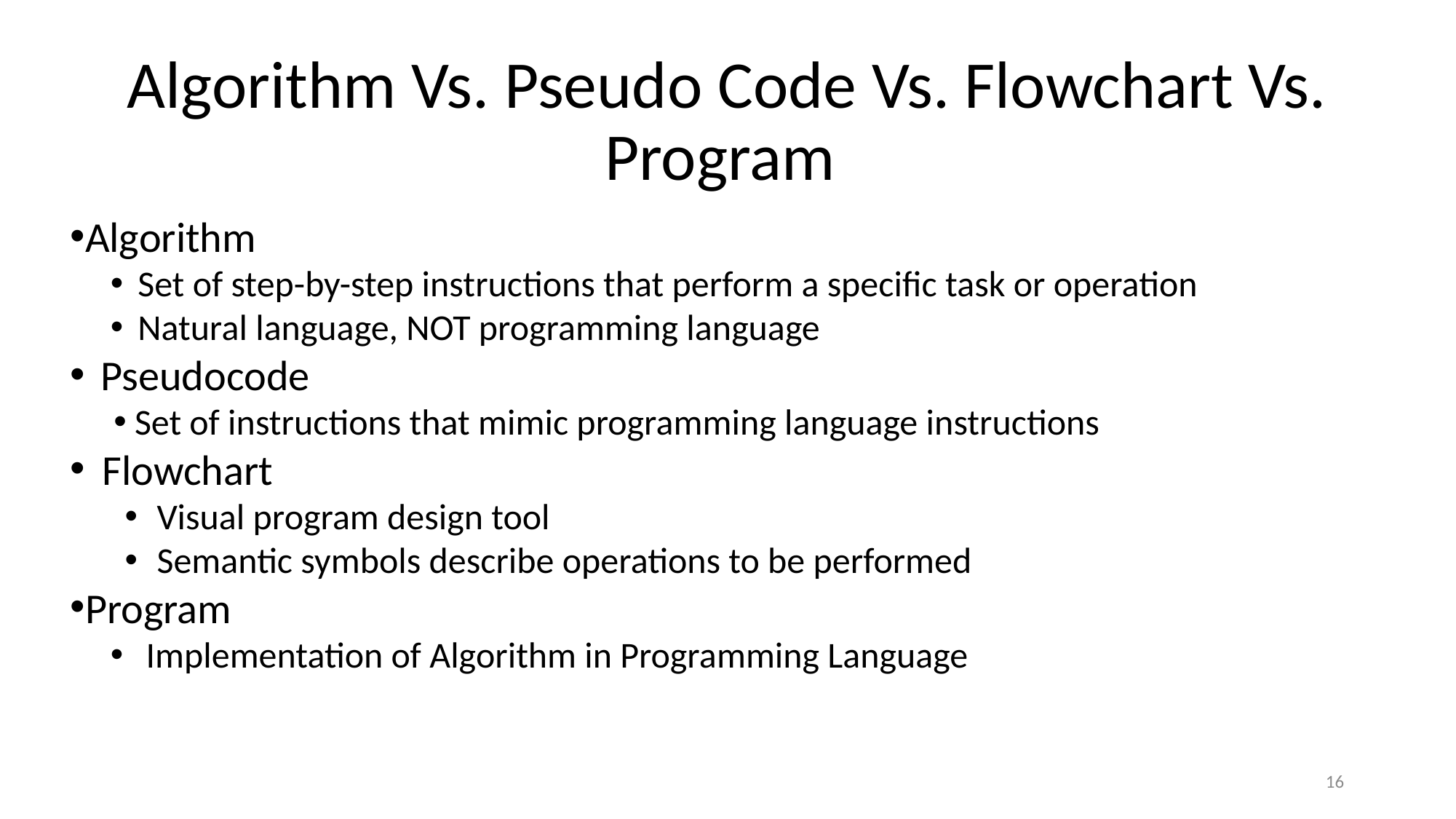

# Algorithm Vs. Pseudo Code Vs. Flowchart Vs. Program
Algorithm
Set of step-by-step instructions that perform a specific task or operation
Natural language, NOT programming language
 Pseudocode
Set of instructions that mimic programming language instructions
Flowchart
Visual program design tool
Semantic symbols describe operations to be performed
Program
 Implementation of Algorithm in Programming Language
16